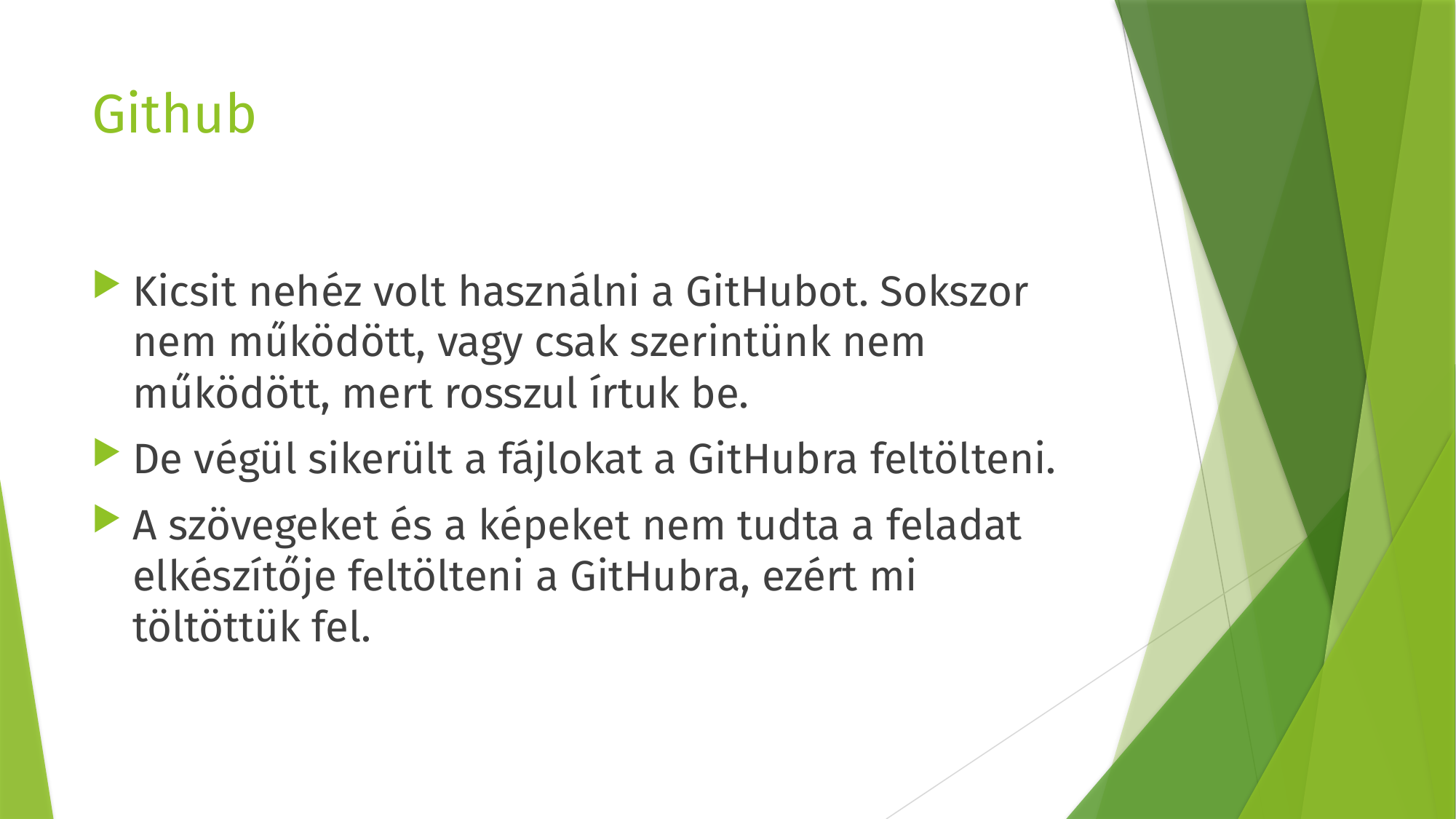

# Github
Kicsit nehéz volt használni a GitHubot. Sokszor nem működött, vagy csak szerintünk nem működött, mert rosszul írtuk be.
De végül sikerült a fájlokat a GitHubra feltölteni.
A szövegeket és a képeket nem tudta a feladat elkészítője feltölteni a GitHubra, ezért mi töltöttük fel.